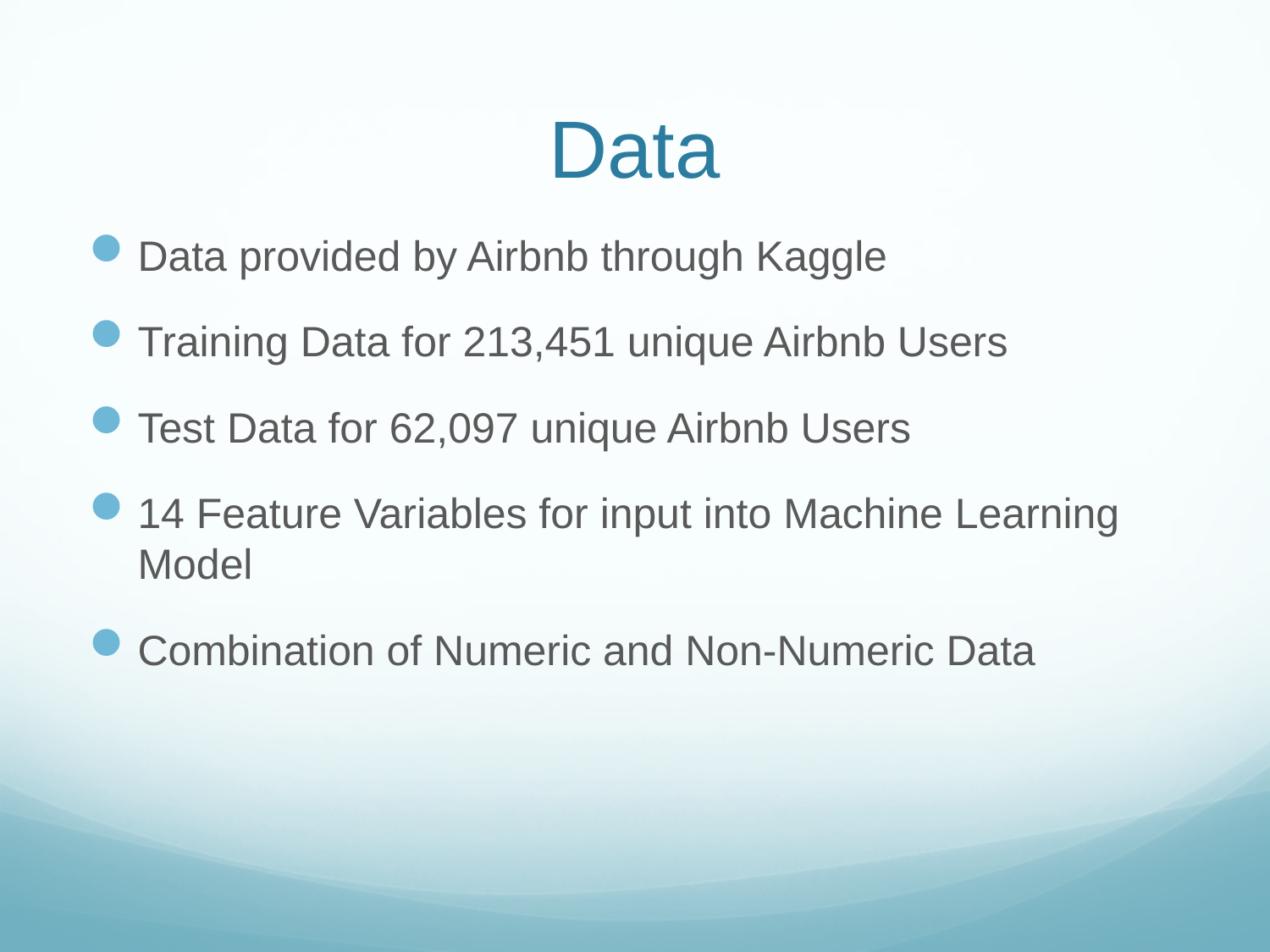

# Data
Data provided by Airbnb through Kaggle
Training Data for 213,451 unique Airbnb Users
Test Data for 62,097 unique Airbnb Users
14 Feature Variables for input into Machine Learning Model
Combination of Numeric and Non-Numeric Data